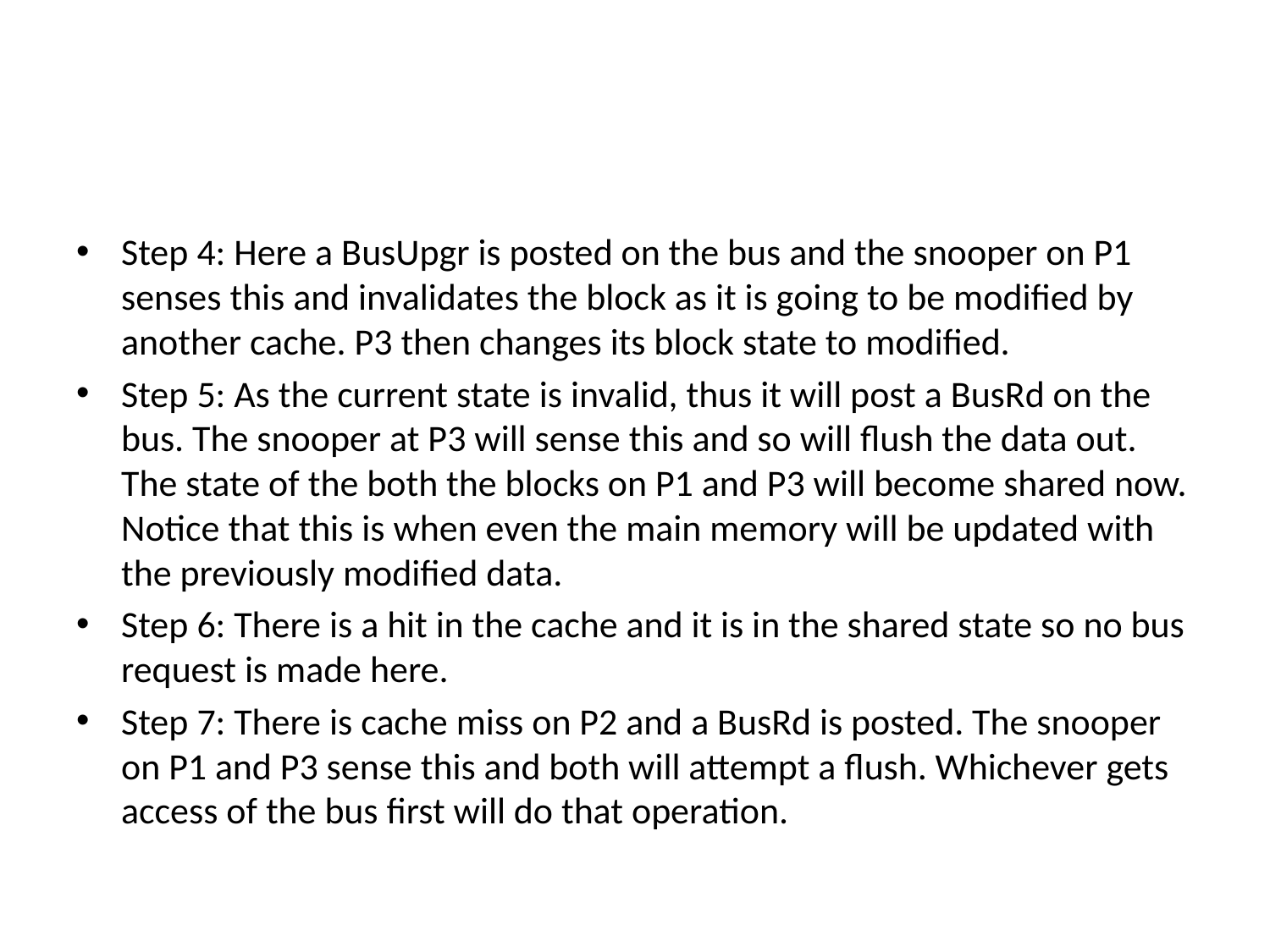

#
Step 4: Here a BusUpgr is posted on the bus and the snooper on P1 senses this and invalidates the block as it is going to be modified by another cache. P3 then changes its block state to modified.
Step 5: As the current state is invalid, thus it will post a BusRd on the bus. The snooper at P3 will sense this and so will flush the data out. The state of the both the blocks on P1 and P3 will become shared now. Notice that this is when even the main memory will be updated with the previously modified data.
Step 6: There is a hit in the cache and it is in the shared state so no bus request is made here.
Step 7: There is cache miss on P2 and a BusRd is posted. The snooper on P1 and P3 sense this and both will attempt a flush. Whichever gets access of the bus first will do that operation.